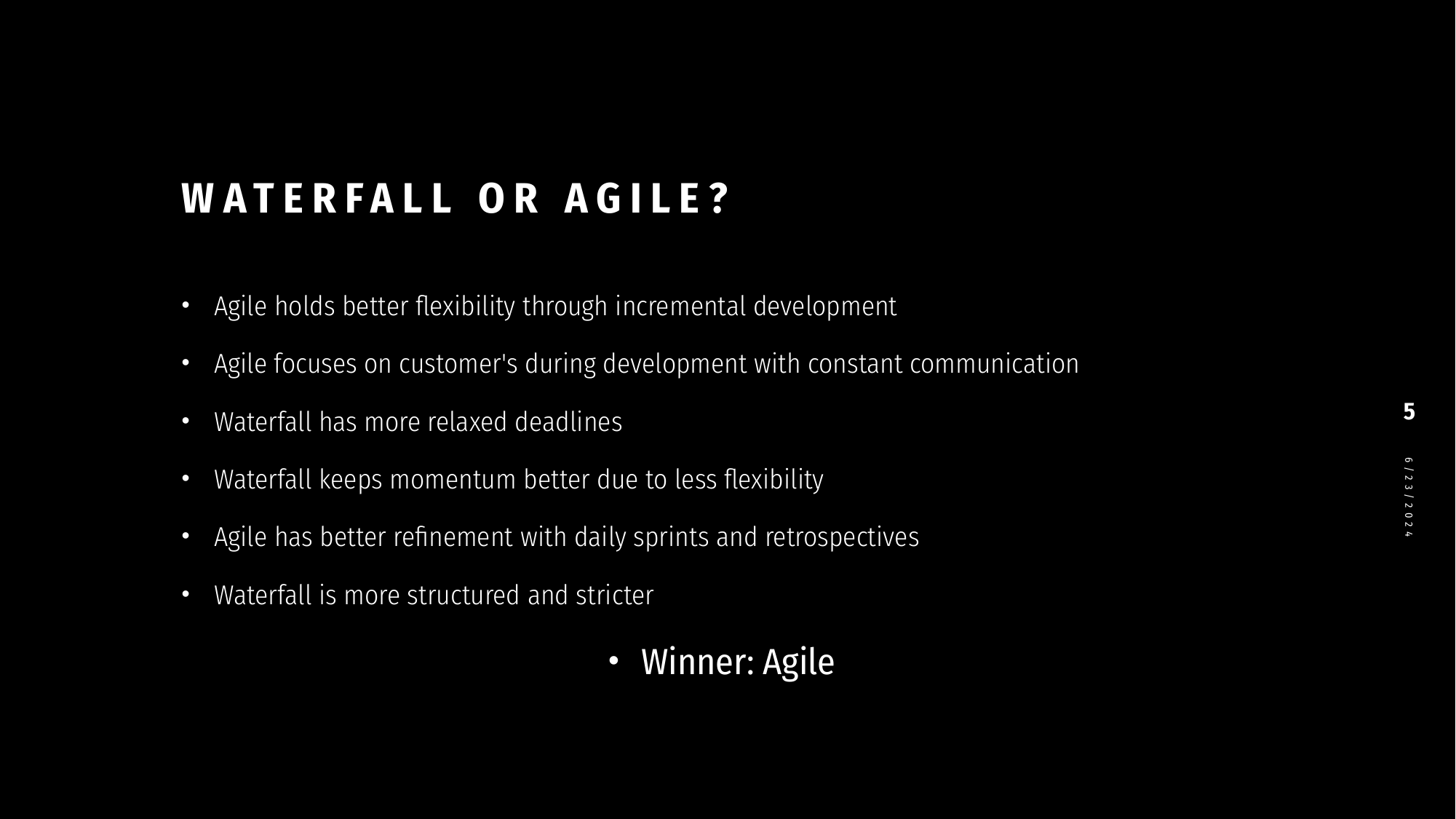

# Waterfall or agile?

Agile holds better flexibility through incremental development
Agile focuses on customer's during development with constant communication
Waterfall has more relaxed deadlines
Waterfall keeps momentum better due to less flexibility
Agile has better refinement with daily sprints and retrospectives
Waterfall is more structured and stricter
Winner: Agile
5
6/23/2024